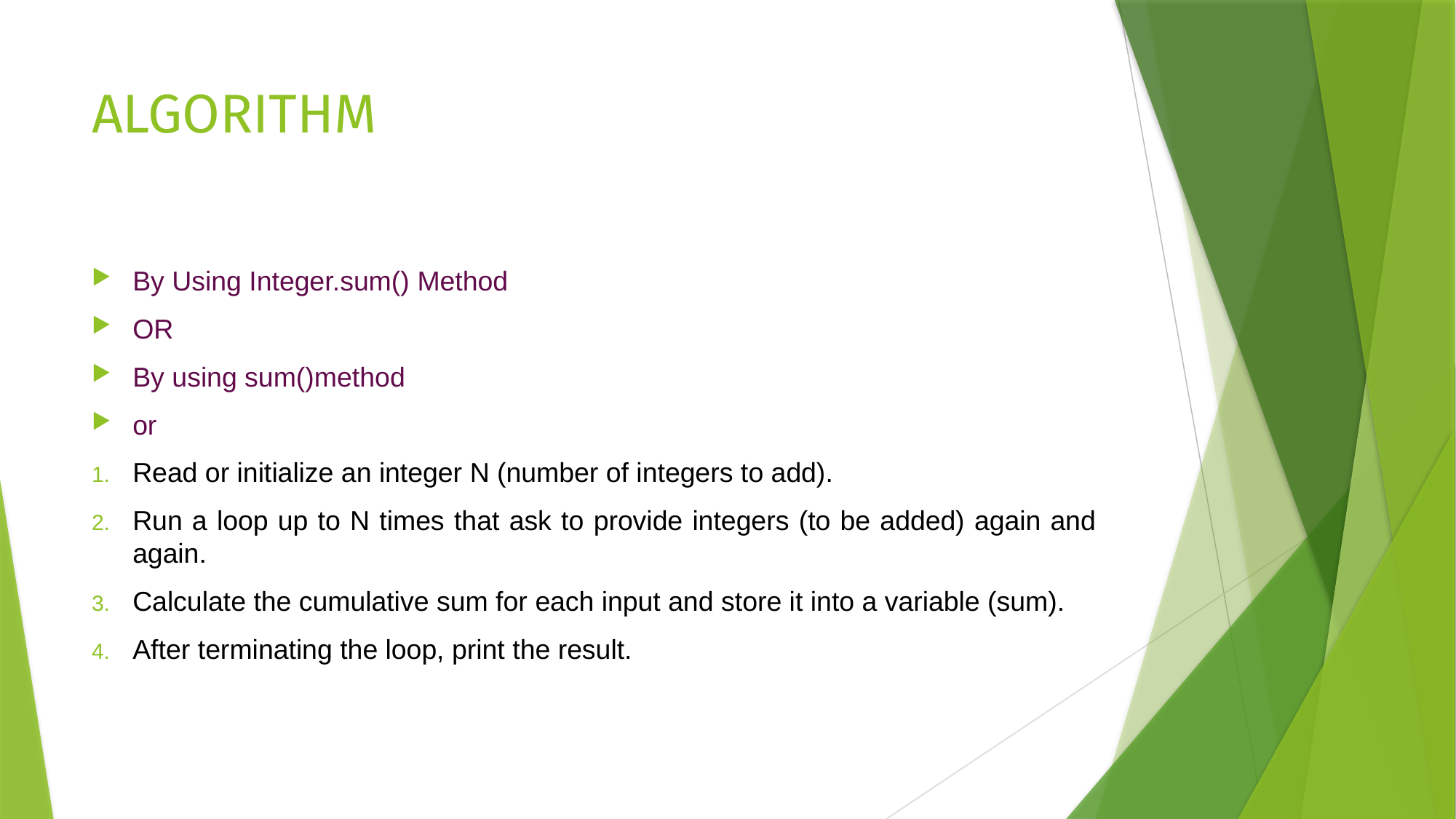

# ALGORITHM
By Using Integer.sum() Method
OR
By using sum()method
or
Read or initialize an integer N (number of integers to add).
Run a loop up to N times that ask to provide integers (to be added) again and again.
Calculate the cumulative sum for each input and store it into a variable (sum).
After terminating the loop, print the result.